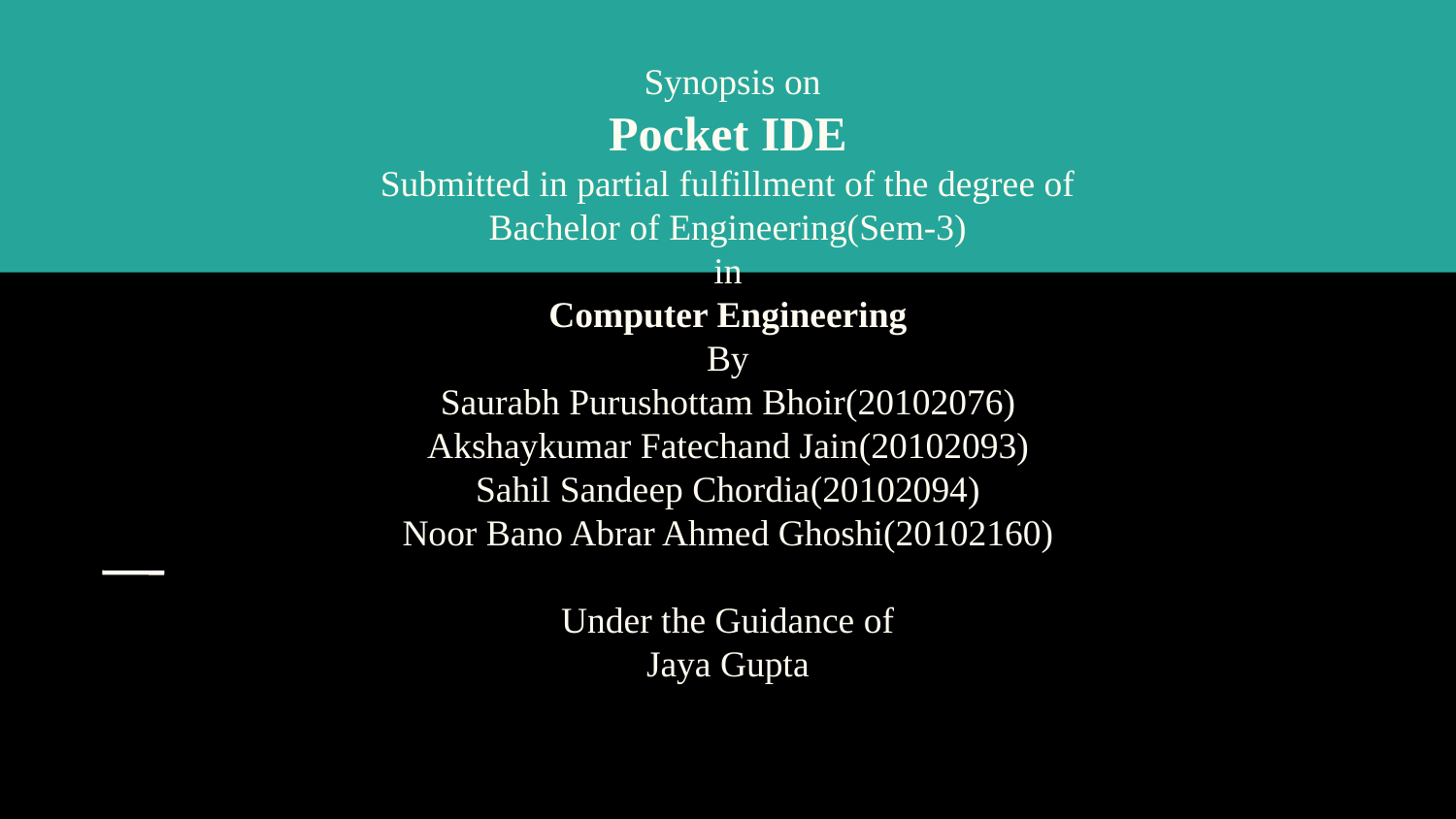

Synopsis on
Pocket IDE
Submitted in partial fulfillment of the degree of
Bachelor of Engineering(Sem-3)
in
Computer Engineering
By
Saurabh Purushottam Bhoir(20102076)
Akshaykumar Fatechand Jain(20102093)
Sahil Sandeep Chordia(20102094)
Noor Bano Abrar Ahmed Ghoshi(20102160)
Under the Guidance of
Jaya Gupta